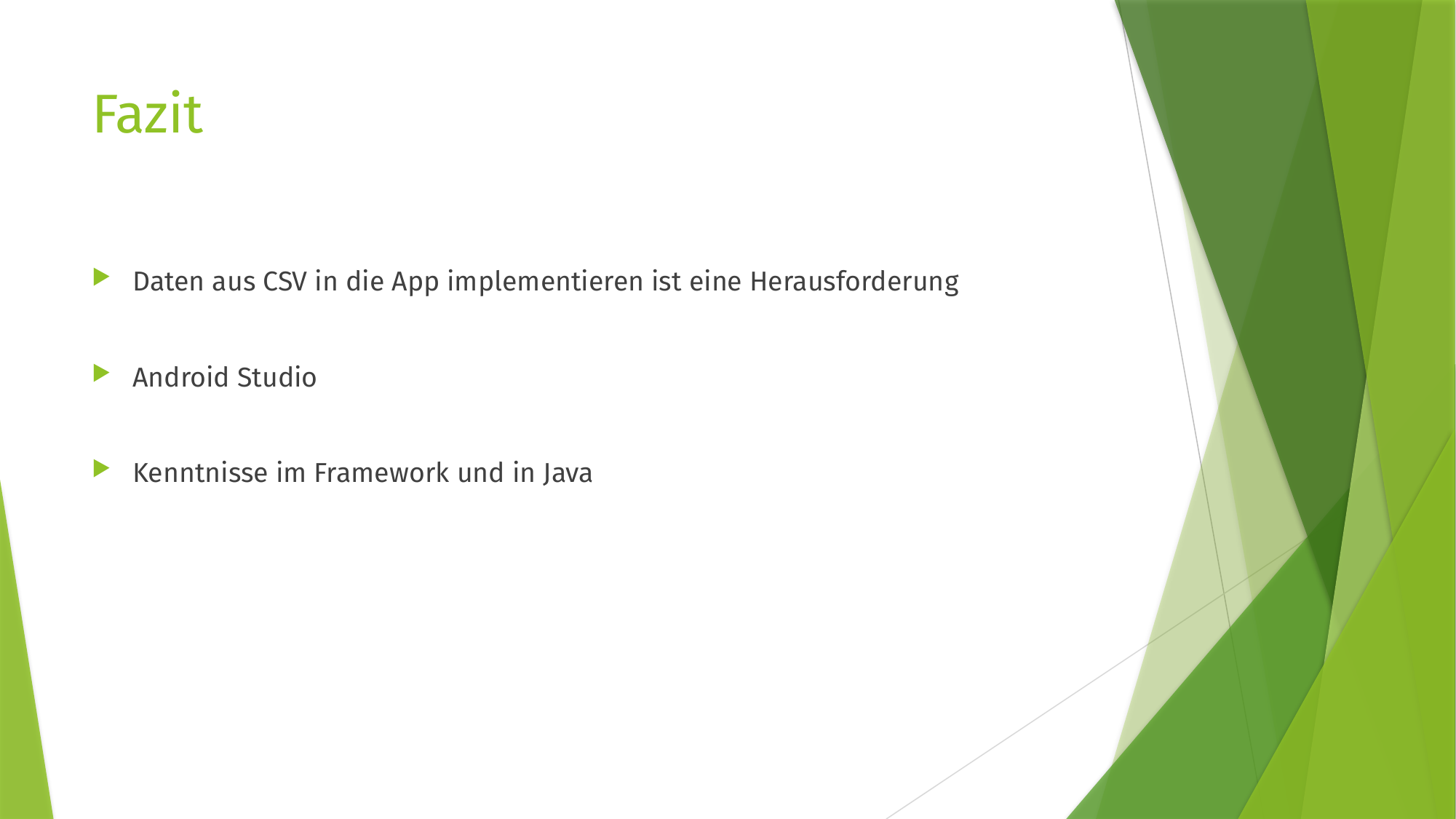

# Fazit
Daten aus CSV in die App implementieren ist eine Herausforderung

Android Studio

Kenntnisse im Framework und in Java